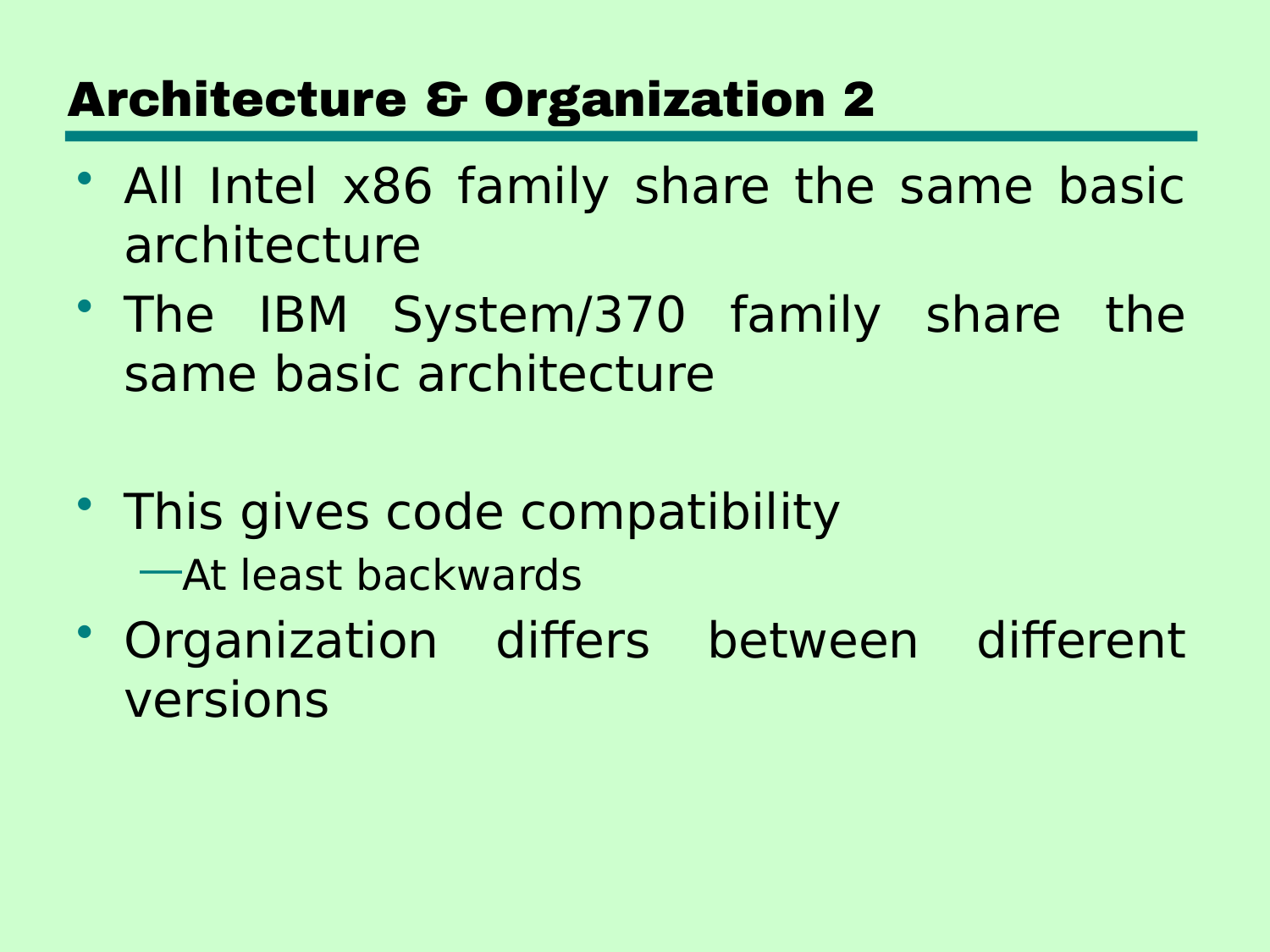

# Architecture & Organization 2
All Intel x86 family share the same basic architecture
The IBM System/370 family share the same basic architecture

This gives code compatibility
At least backwards
Organization differs between different versions